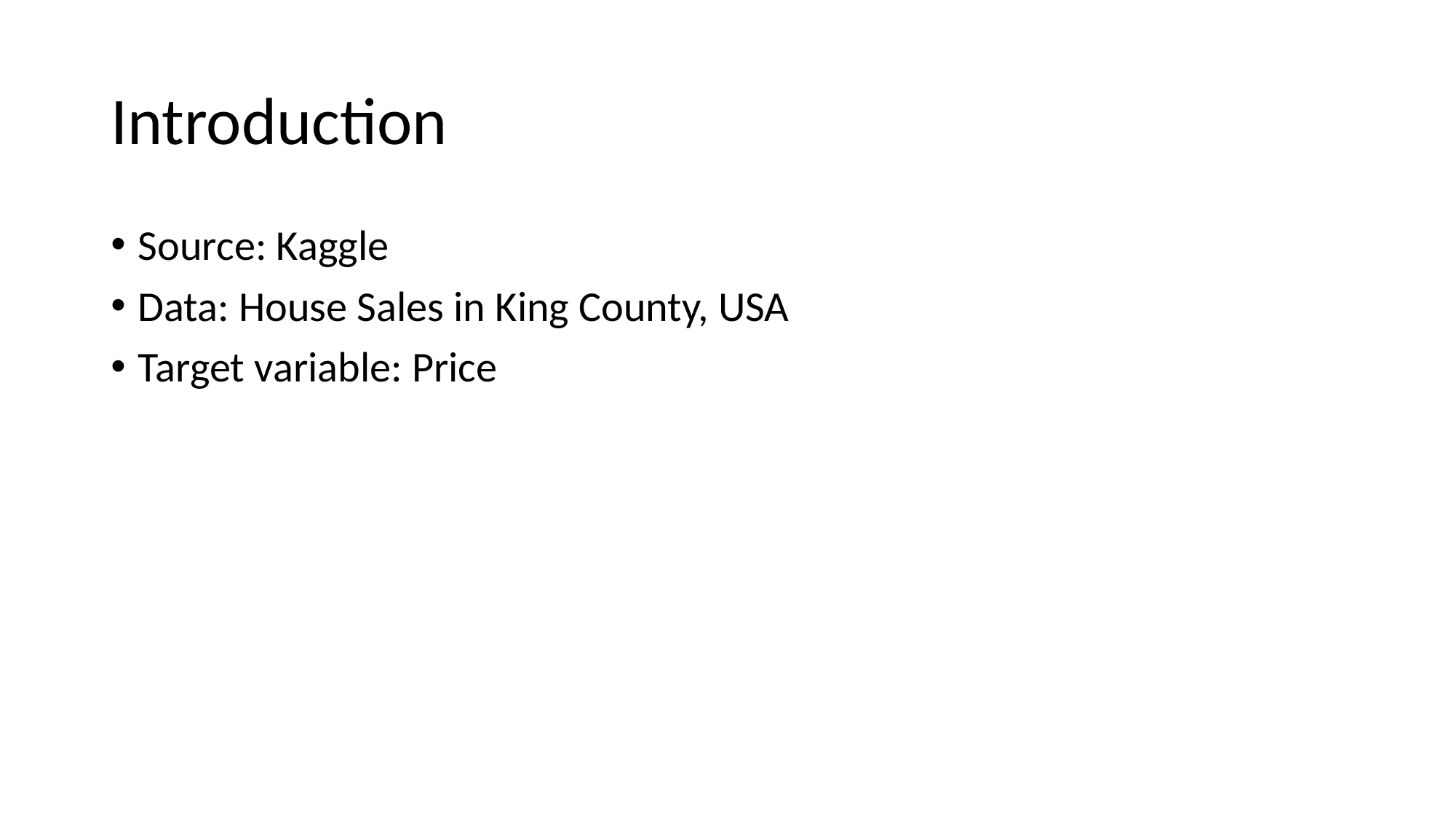

# Introduction
Source: Kaggle
Data: House Sales in King County, USA
Target variable: Price